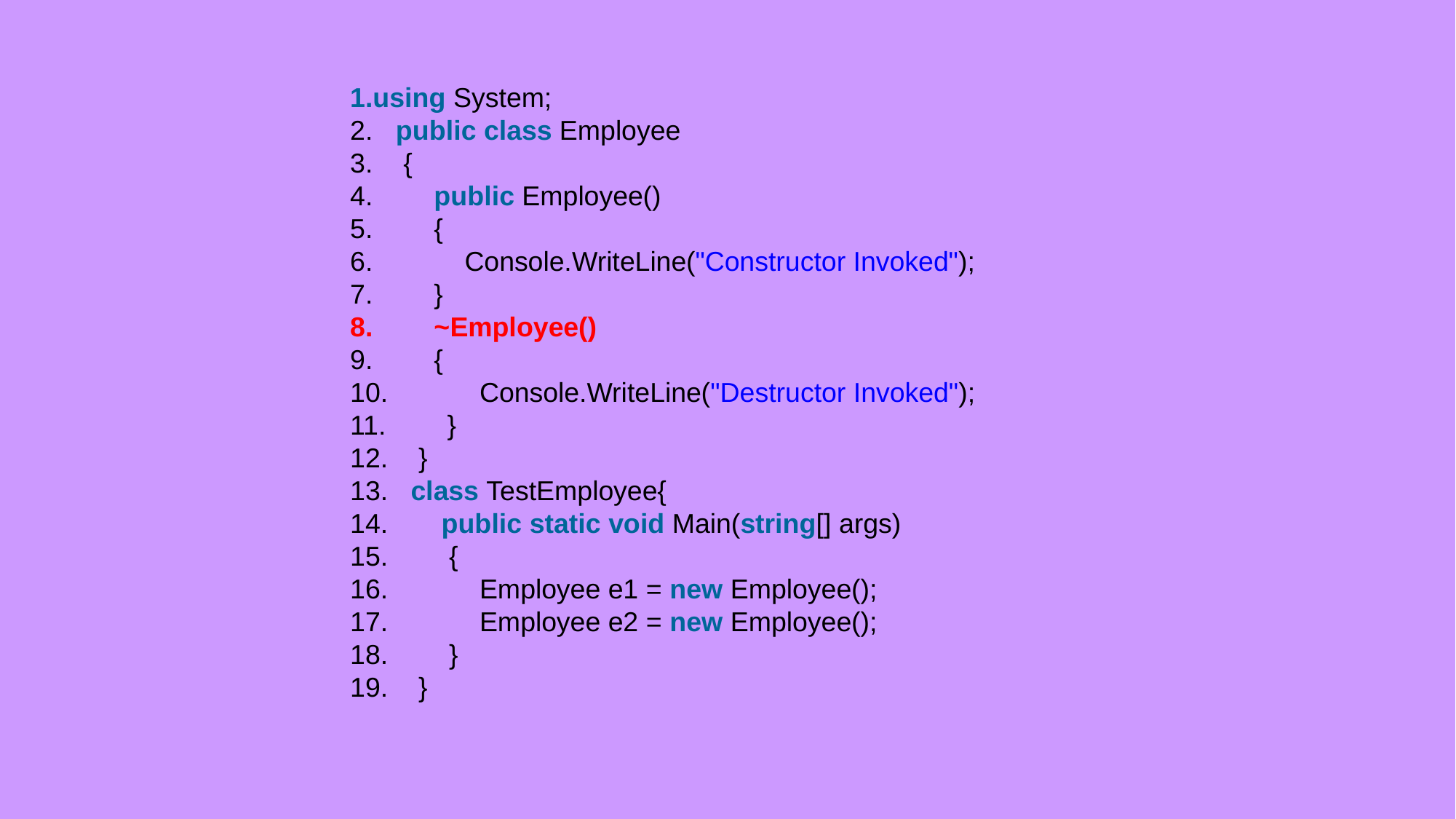

using System;
   public class Employee
    {
        public Employee()
        {
            Console.WriteLine("Constructor Invoked");
        }
        ~Employee()
        {
            Console.WriteLine("Destructor Invoked");
        }
    }
   class TestEmployee{
       public static void Main(string[] args)
        {
            Employee e1 = new Employee();
            Employee e2 = new Employee();
        }
    }